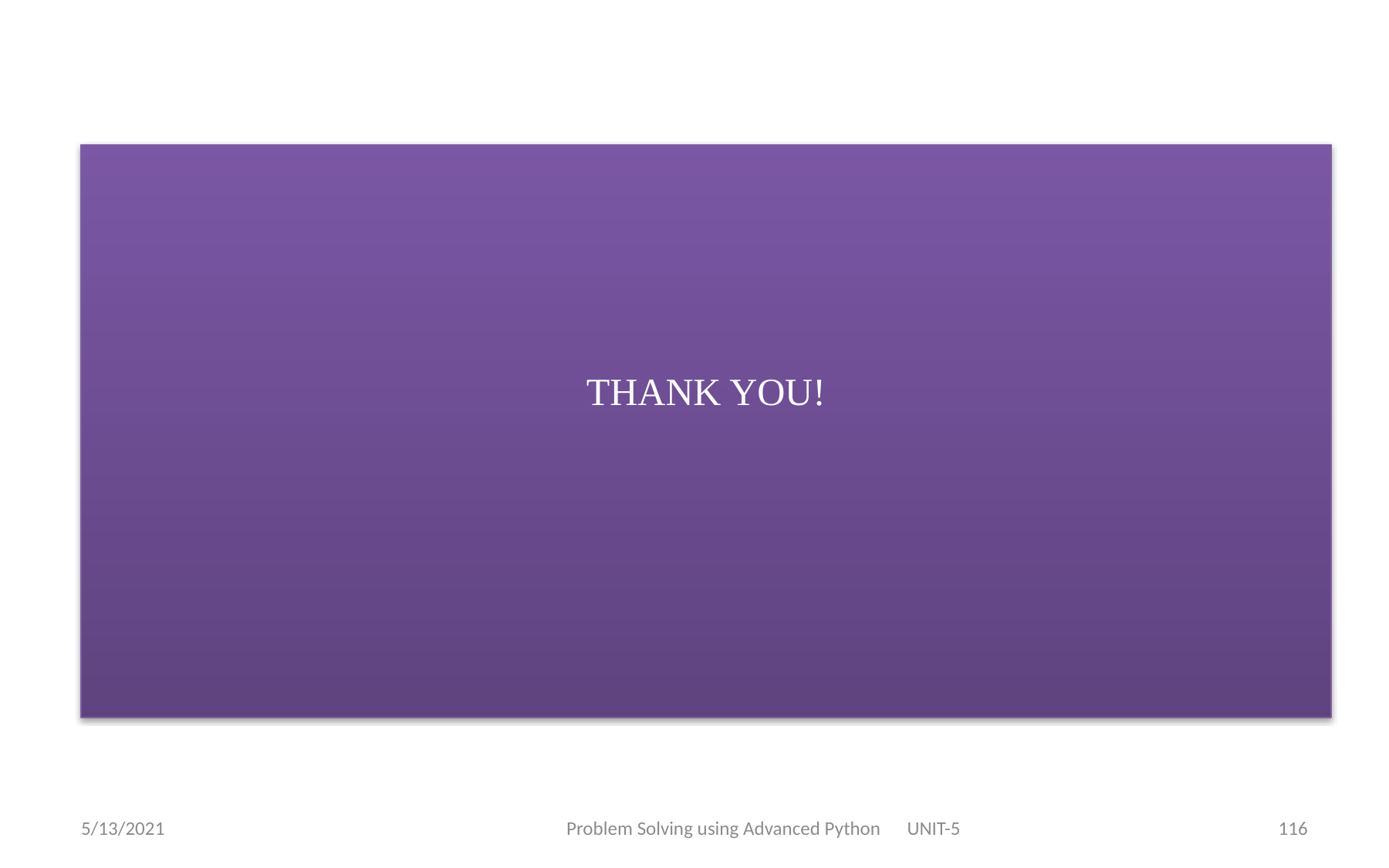

THANK YOU!
5/13/2021
Problem Solving using Advanced Python      UNIT-5
116